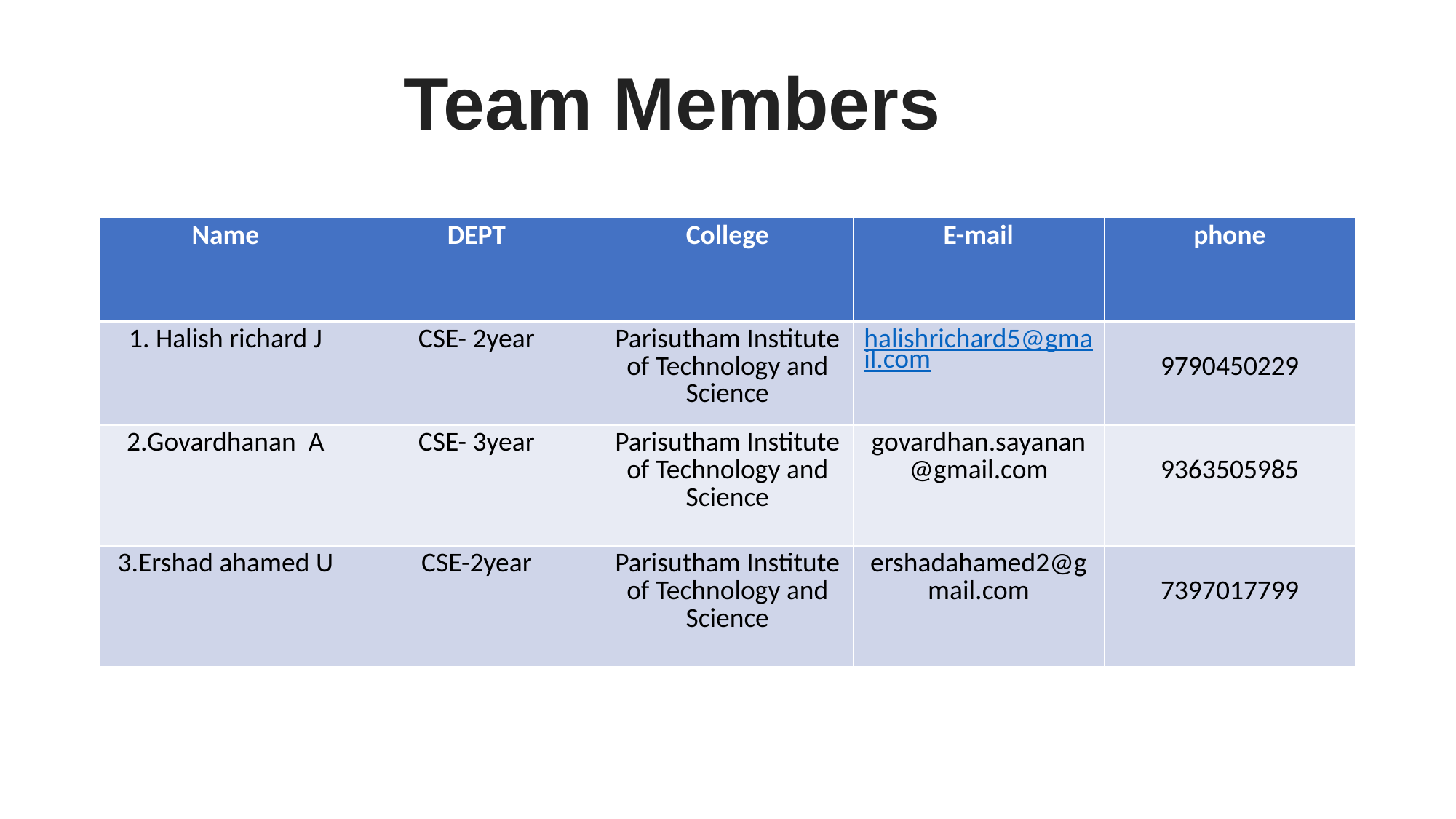

# Team Members
| Name | DEPT | College | E-mail | phone |
| --- | --- | --- | --- | --- |
| 1. Halish richard J | CSE- 2year | Parisutham Institute of Technology and Science | halishrichard5@gmail.com | 9790450229 |
| 2.Govardhanan A | CSE- 3year | Parisutham Institute of Technology and Science | govardhan.sayanan@gmail.com | 9363505985 |
| 3.Ershad ahamed U | CSE-2year | Parisutham Institute of Technology and Science | ershadahamed2@gmail.com | 7397017799 |